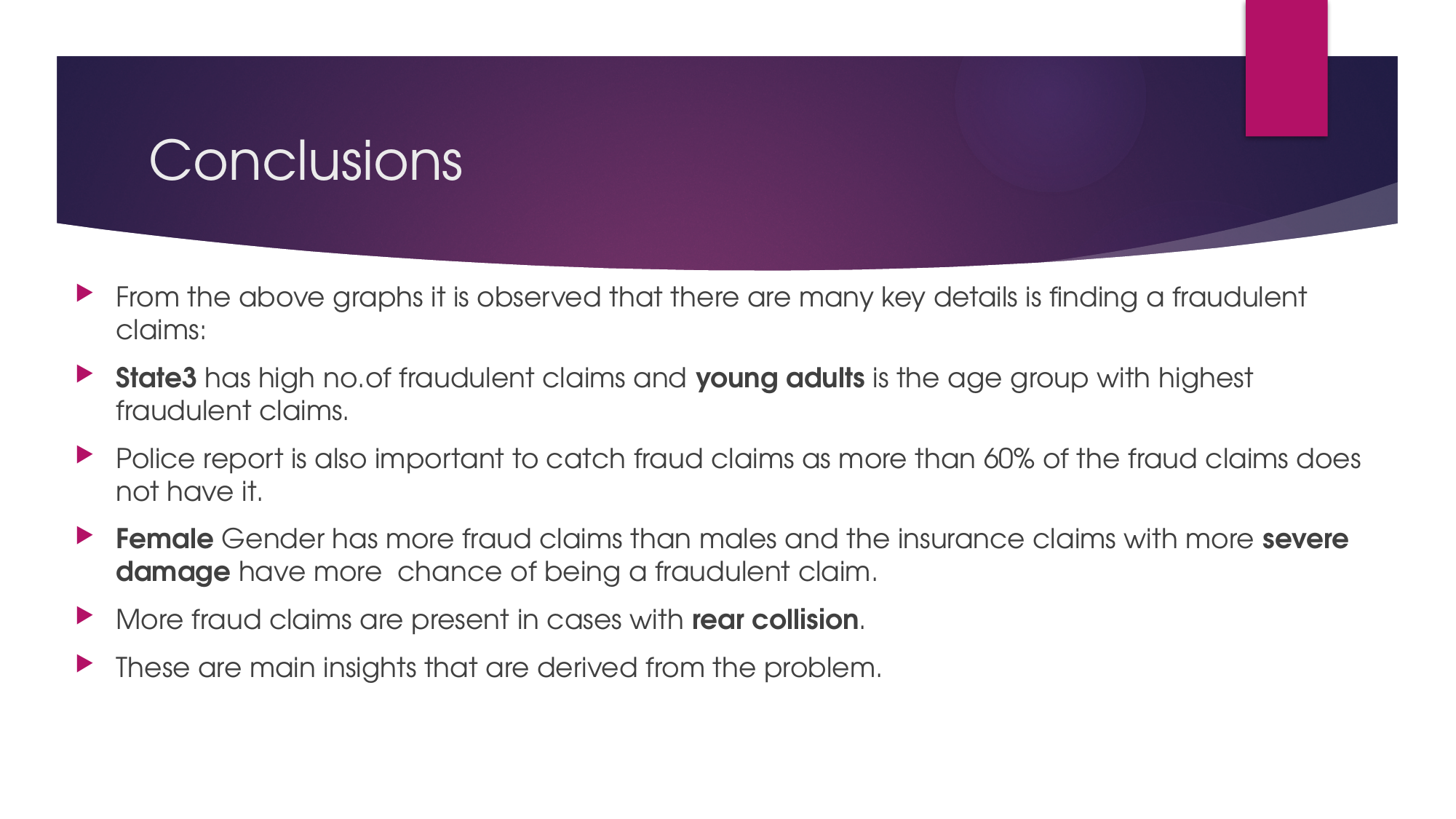

# Conclusions
From the above graphs it is observed that there are many key details is finding a fraudulent claims:
State3 has high no.of fraudulent claims and young adults is the age group with highest fraudulent claims.
Police report is also important to catch fraud claims as more than 60% of the fraud claims does not have it.
Female Gender has more fraud claims than males and the insurance claims with more severe damage have more  chance of being a fraudulent claim.
More fraud claims are present in cases with rear collision.
These are main insights that are derived from the problem.